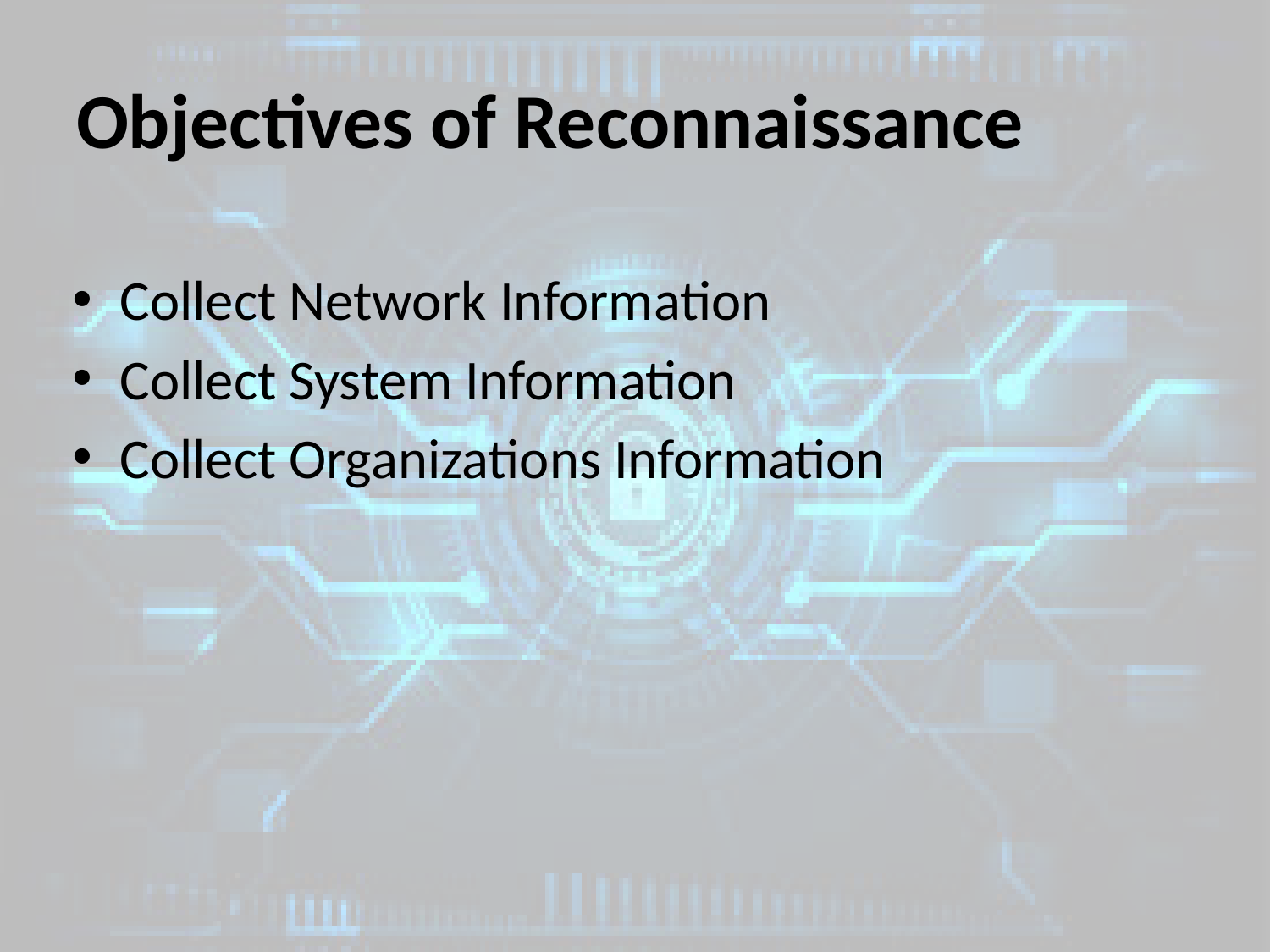

# Objectives of Reconnaissance
Collect Network Information
Collect System Information
Collect Organizations Information